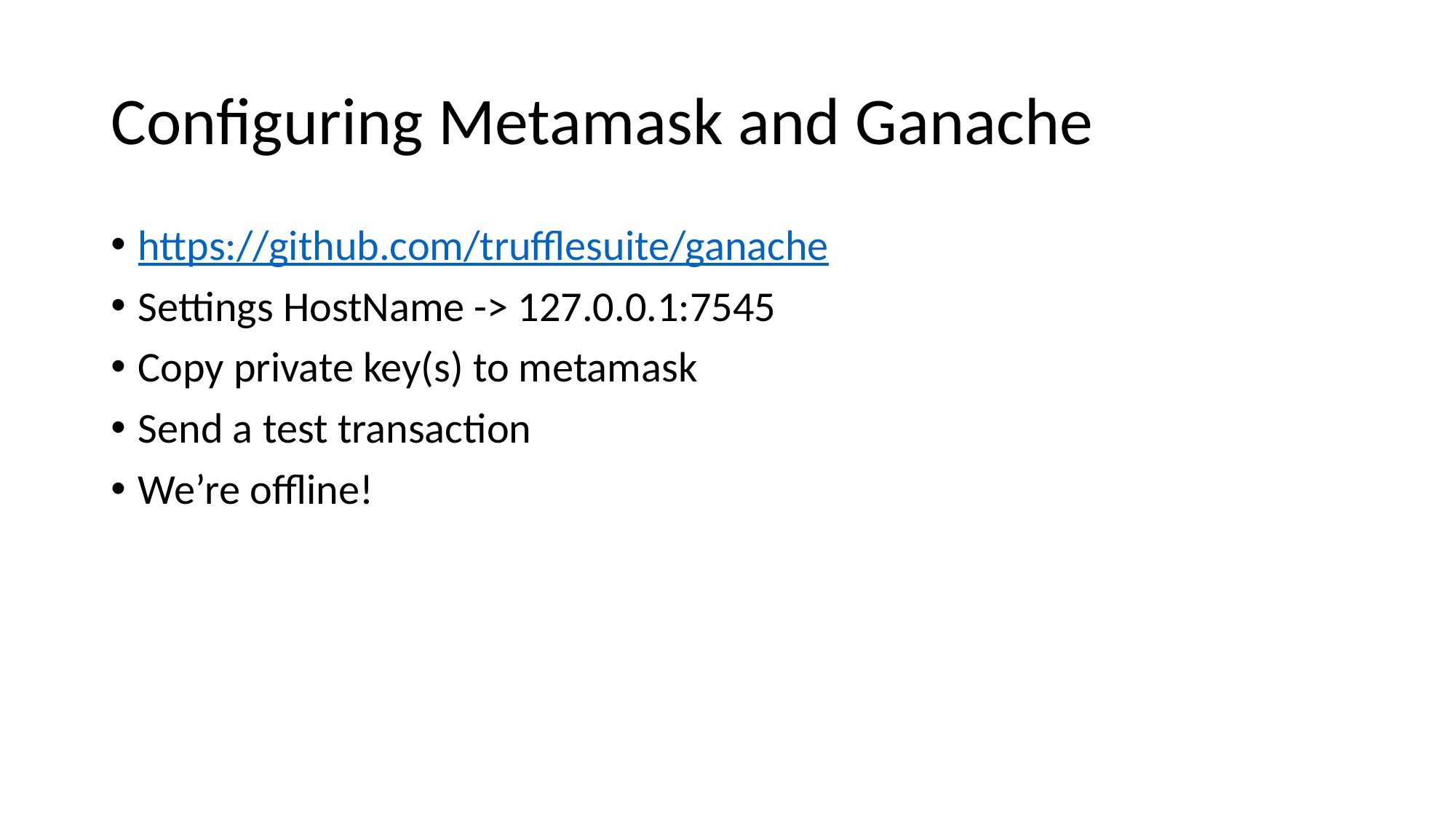

# Configuring Metamask and Ganache
https://github.com/trufflesuite/ganache
Settings HostName -> 127.0.0.1:7545
Copy private key(s) to metamask
Send a test transaction
We’re offline!